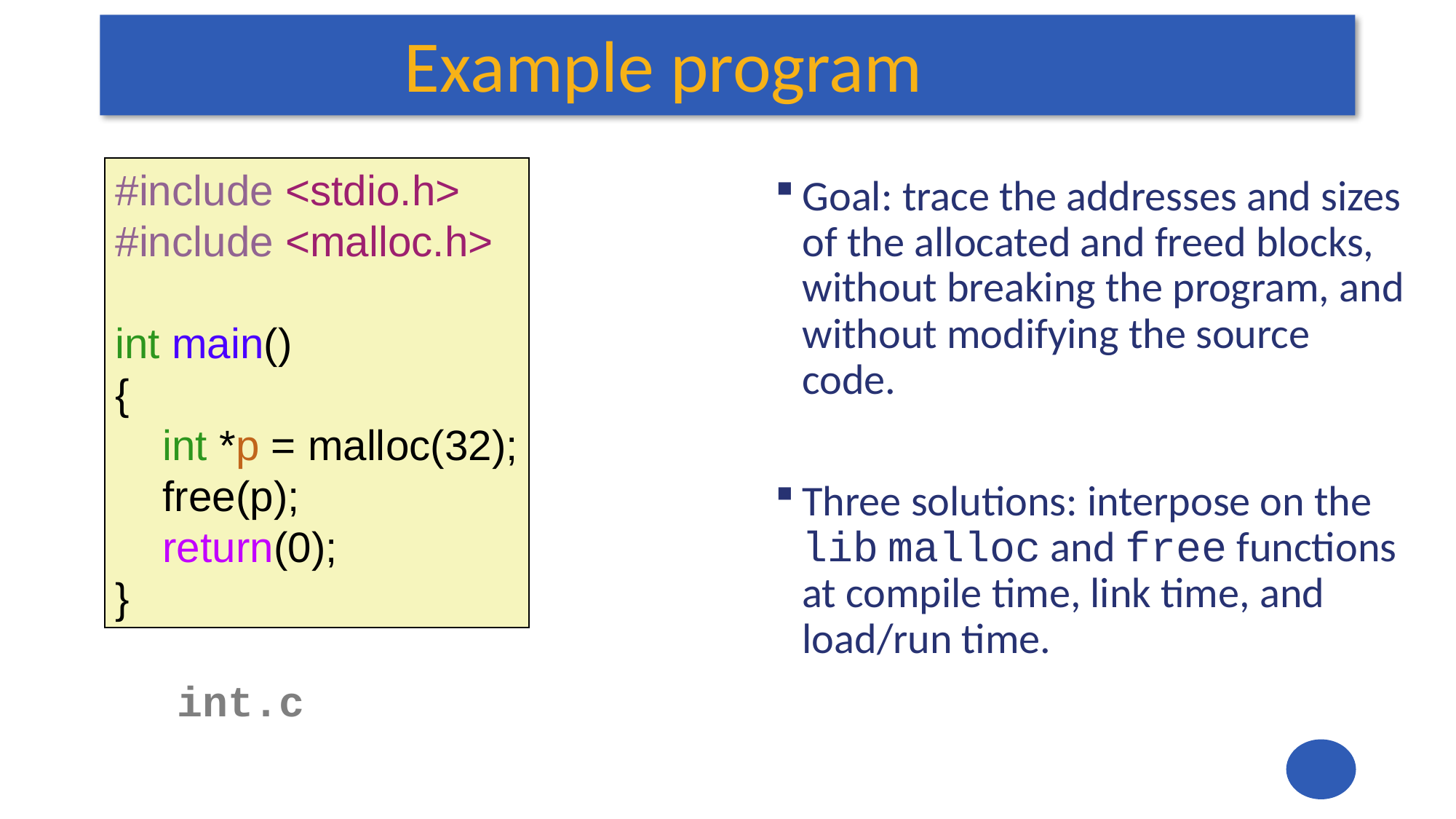

# Example program
#include <stdio.h>
#include <malloc.h>

int main()
{
    int *p = malloc(32);
    free(p);
    return(0);
}
Goal: trace the addresses and sizes of the allocated and freed blocks, without breaking the program, and without modifying the source code.

Three solutions: interpose on the lib malloc and free functions at compile time, link time, and load/run time.
int.c